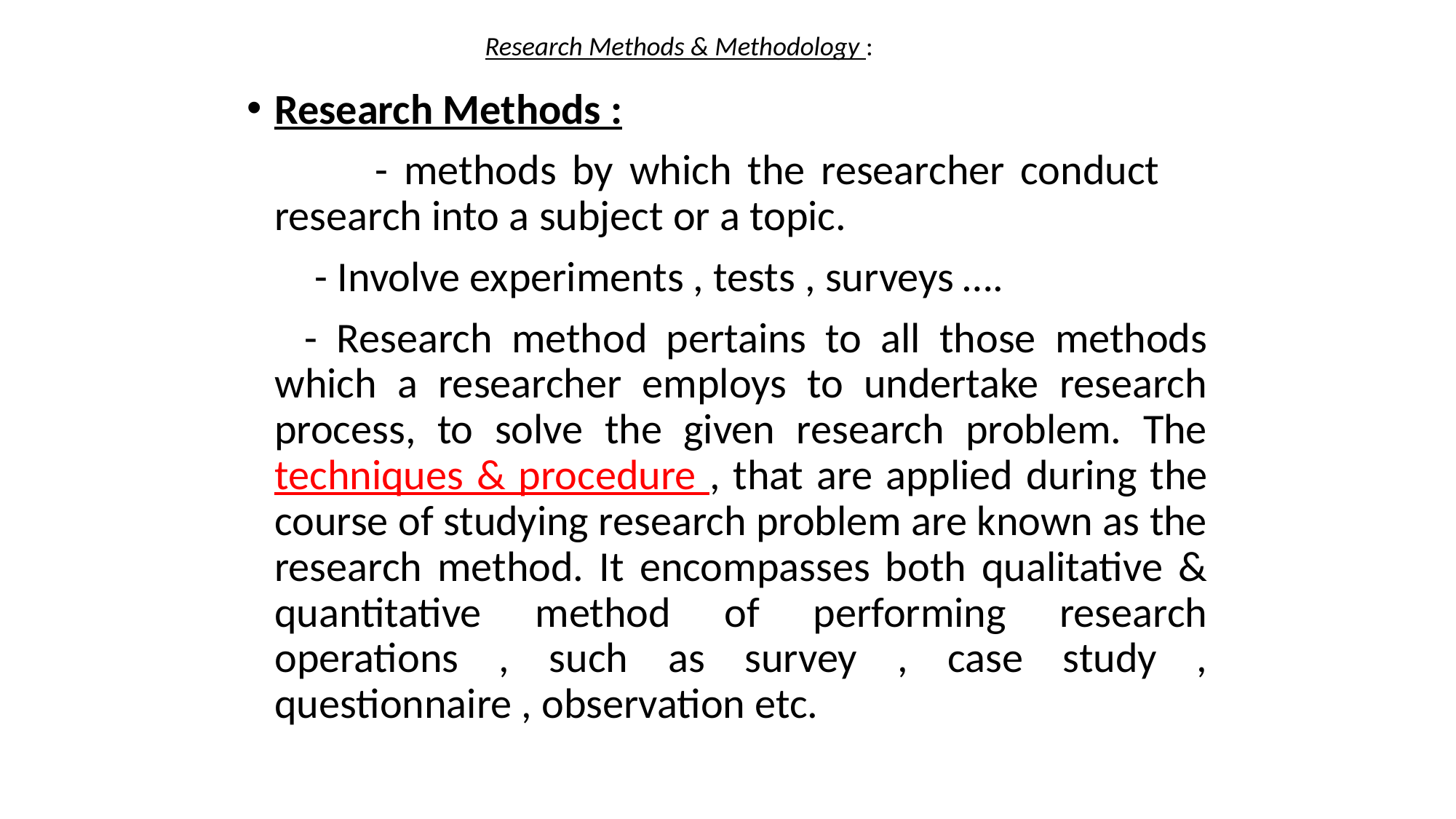

# Research Methods & Methodology :
Research Methods :
        - methods by which the researcher conduct    research into a subject or a topic.
       - Involve experiments , tests , surveys ….
   - Research method pertains to all those methods which a researcher employs to undertake research process, to solve the given research problem. The techniques & procedure , that are applied during the course of studying research problem are known as the research method. It encompasses both qualitative & quantitative method of performing research operations , such as survey , case study , questionnaire , observation etc.